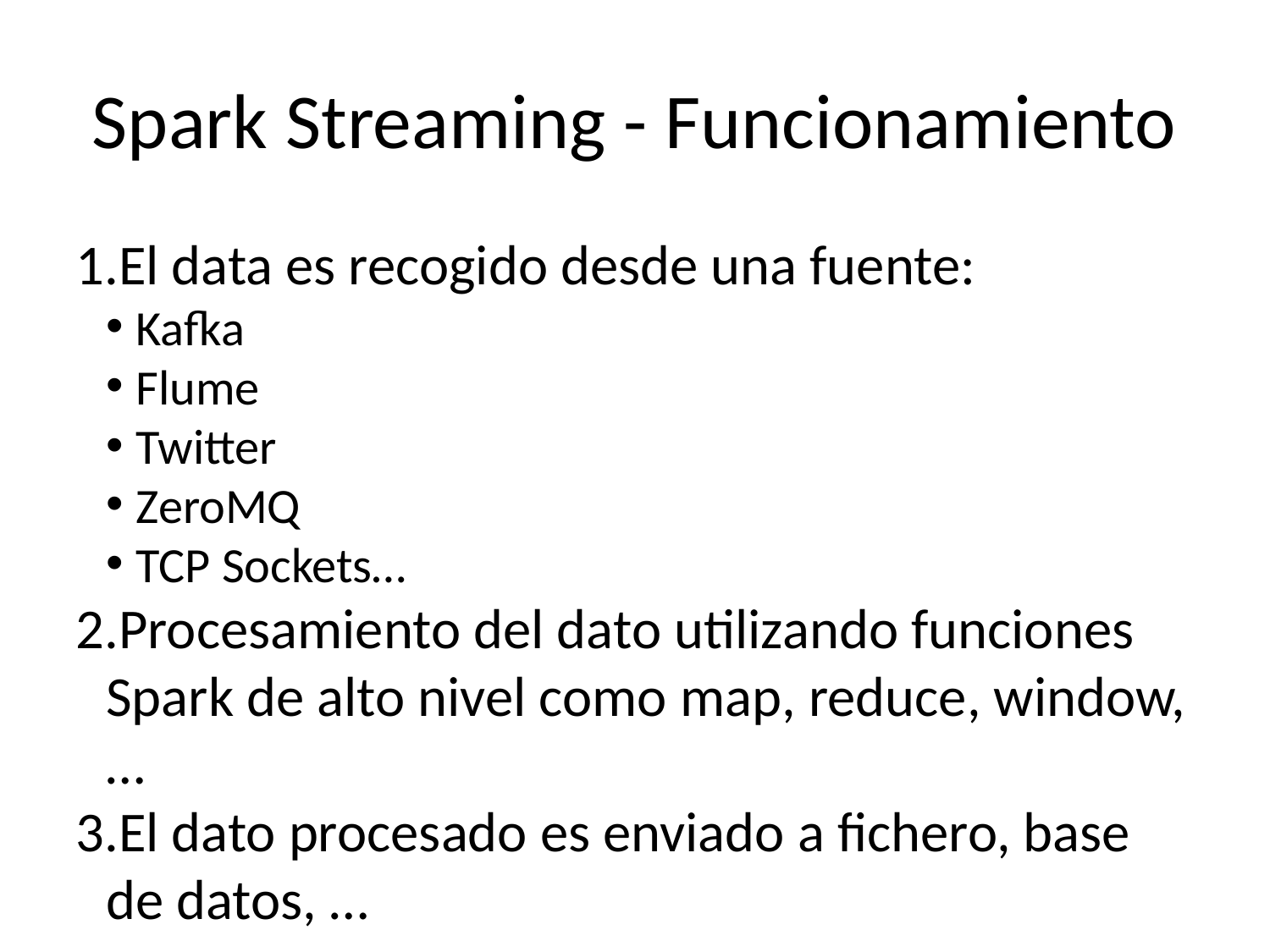

Spark Streaming - Funcionamiento
El data es recogido desde una fuente:
Kafka
Flume
Twitter
ZeroMQ
TCP Sockets…
Procesamiento del dato utilizando funciones Spark de alto nivel como map, reduce, window, …
El dato procesado es enviado a fichero, base de datos, …